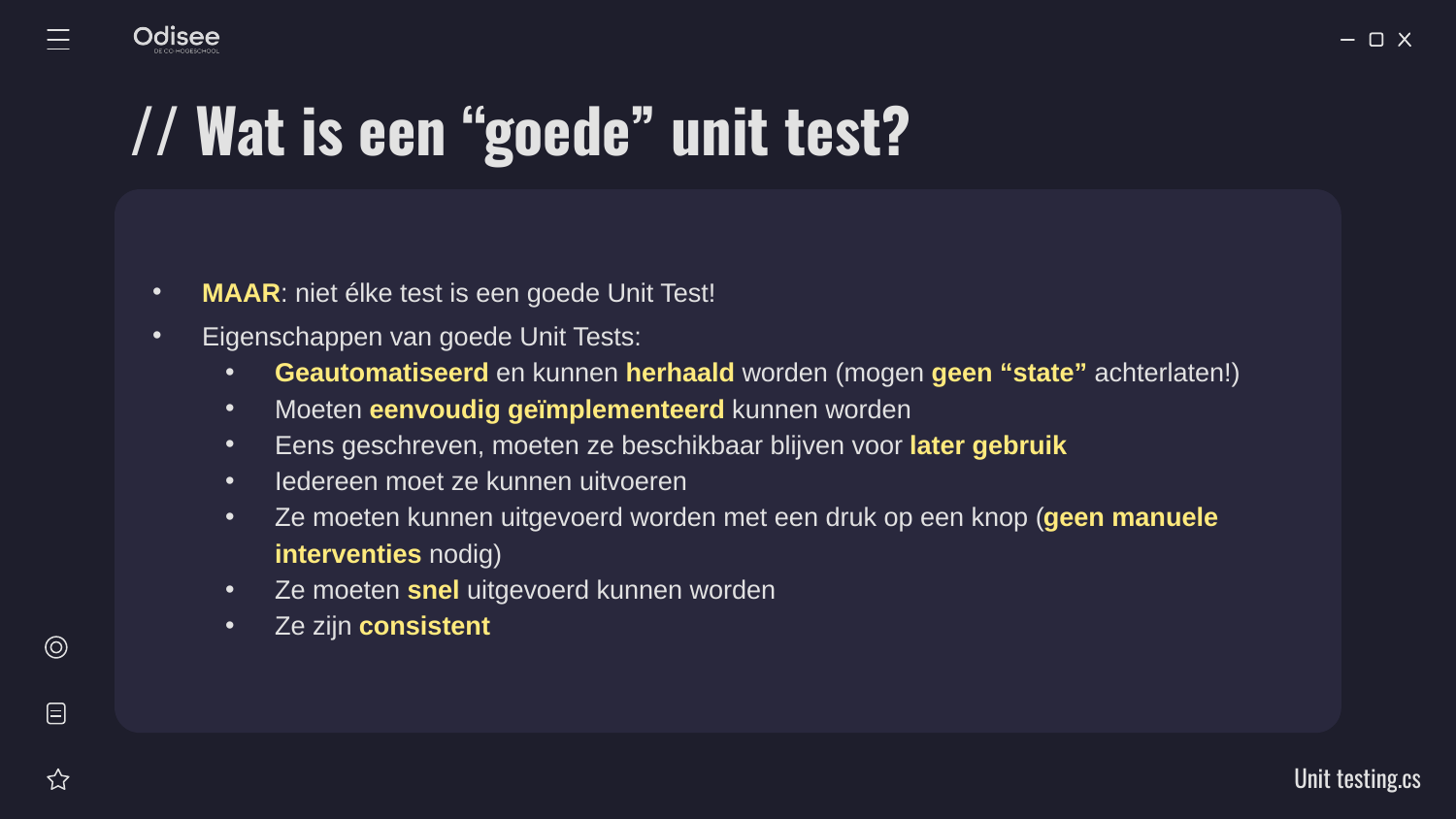

# // Wat is een “goede” unit test?
MAAR: niet élke test is een goede Unit Test!
Eigenschappen van goede Unit Tests:
Geautomatiseerd en kunnen herhaald worden (mogen geen “state” achterlaten!)
Moeten eenvoudig geïmplementeerd kunnen worden
Eens geschreven, moeten ze beschikbaar blijven voor later gebruik
Iedereen moet ze kunnen uitvoeren
Ze moeten kunnen uitgevoerd worden met een druk op een knop (geen manuele interventies nodig)
Ze moeten snel uitgevoerd kunnen worden
Ze zijn consistent
Unit testing.cs